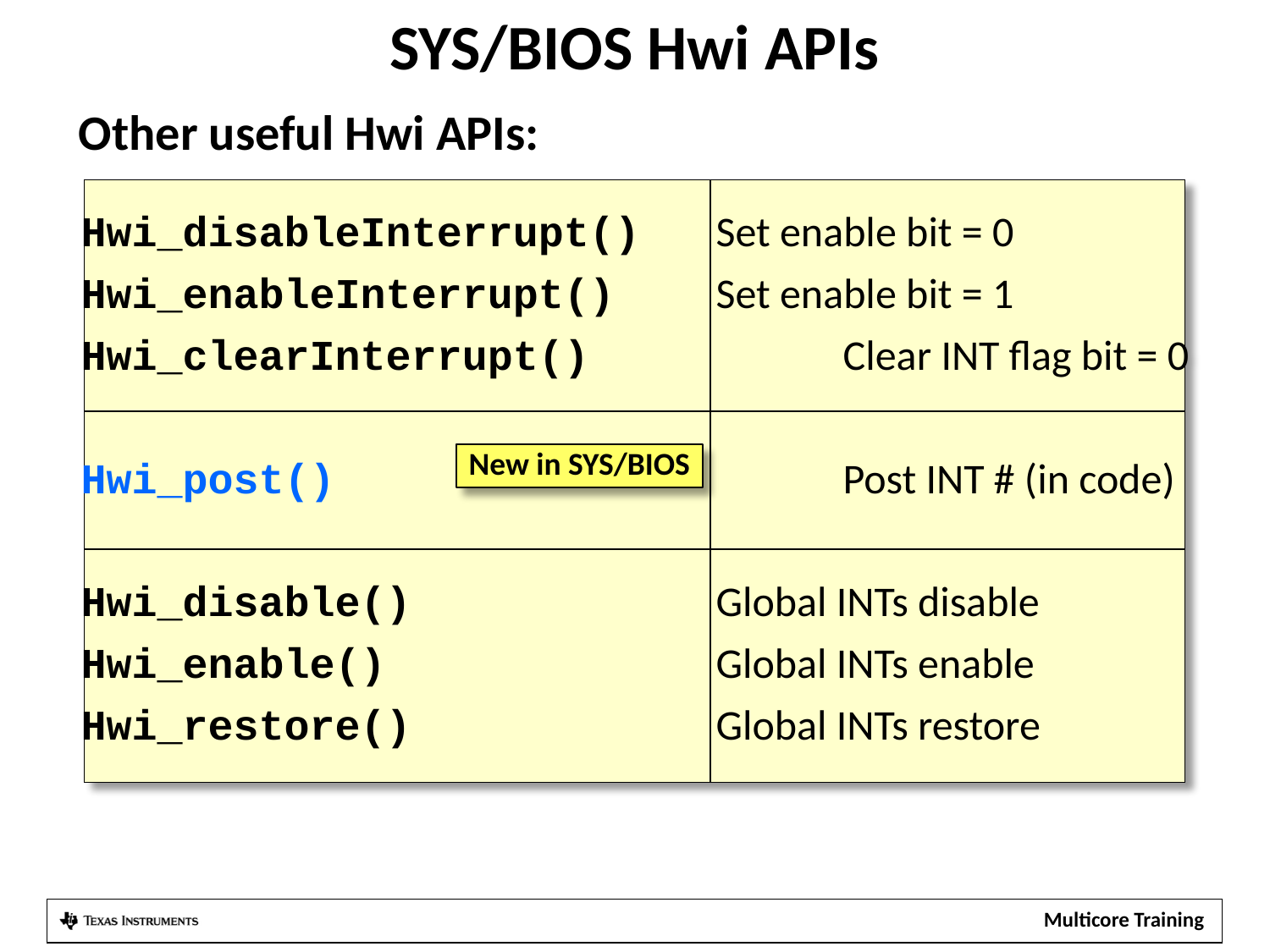

# SYS/BIOS Hwi APIs
Other useful Hwi APIs:
Hwi_disableInterrupt()	Set enable bit = 0
Hwi_enableInterrupt()	Set enable bit = 1
Hwi_clearInterrupt()		Clear INT flag bit = 0

Hwi_post()				Post INT # (in code)

Hwi_disable()			Global INTs disable
Hwi_enable()			Global INTs enable
Hwi_restore()			Global INTs restore
New in SYS/BIOS